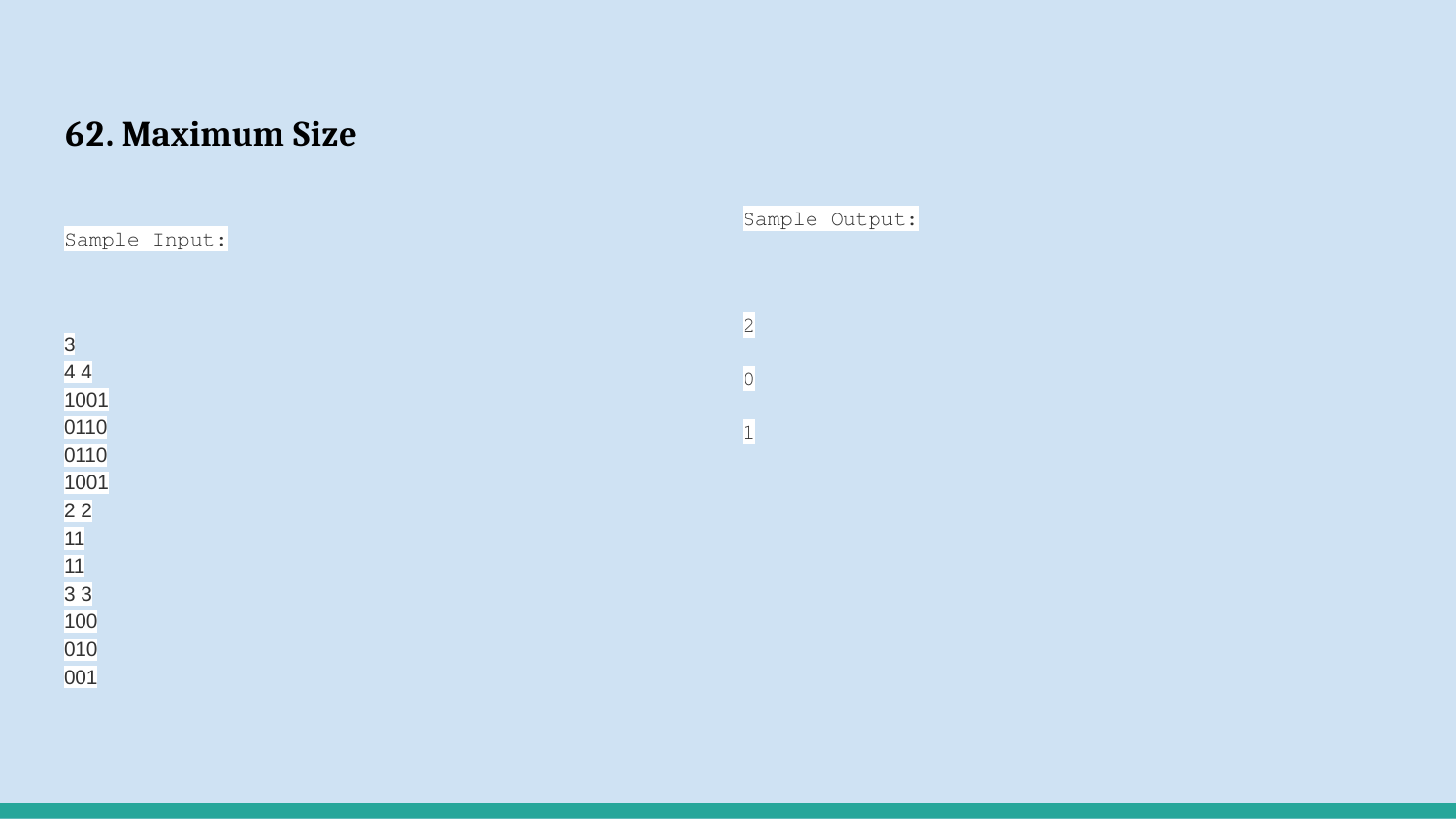

# 62. Maximum Size

Sample Output:

2
0
1

Sample Input:

3
4 4
1001
0110
0110
1001
2 2
11
11
3 3
100
010
001